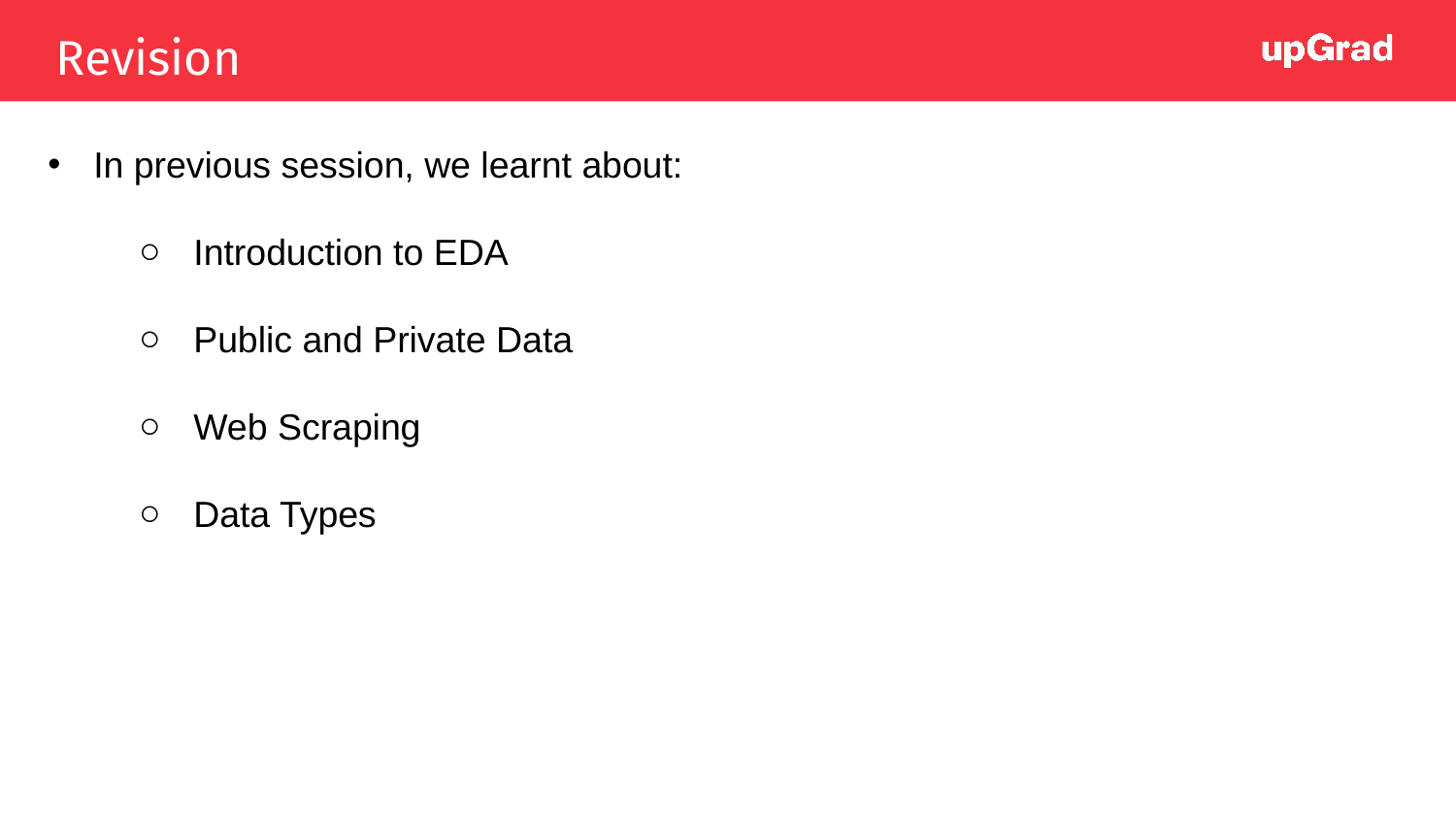

Revision

In previous session, we learnt about:

Introduction to EDA

Public and Private Data

Web Scraping

Data Types